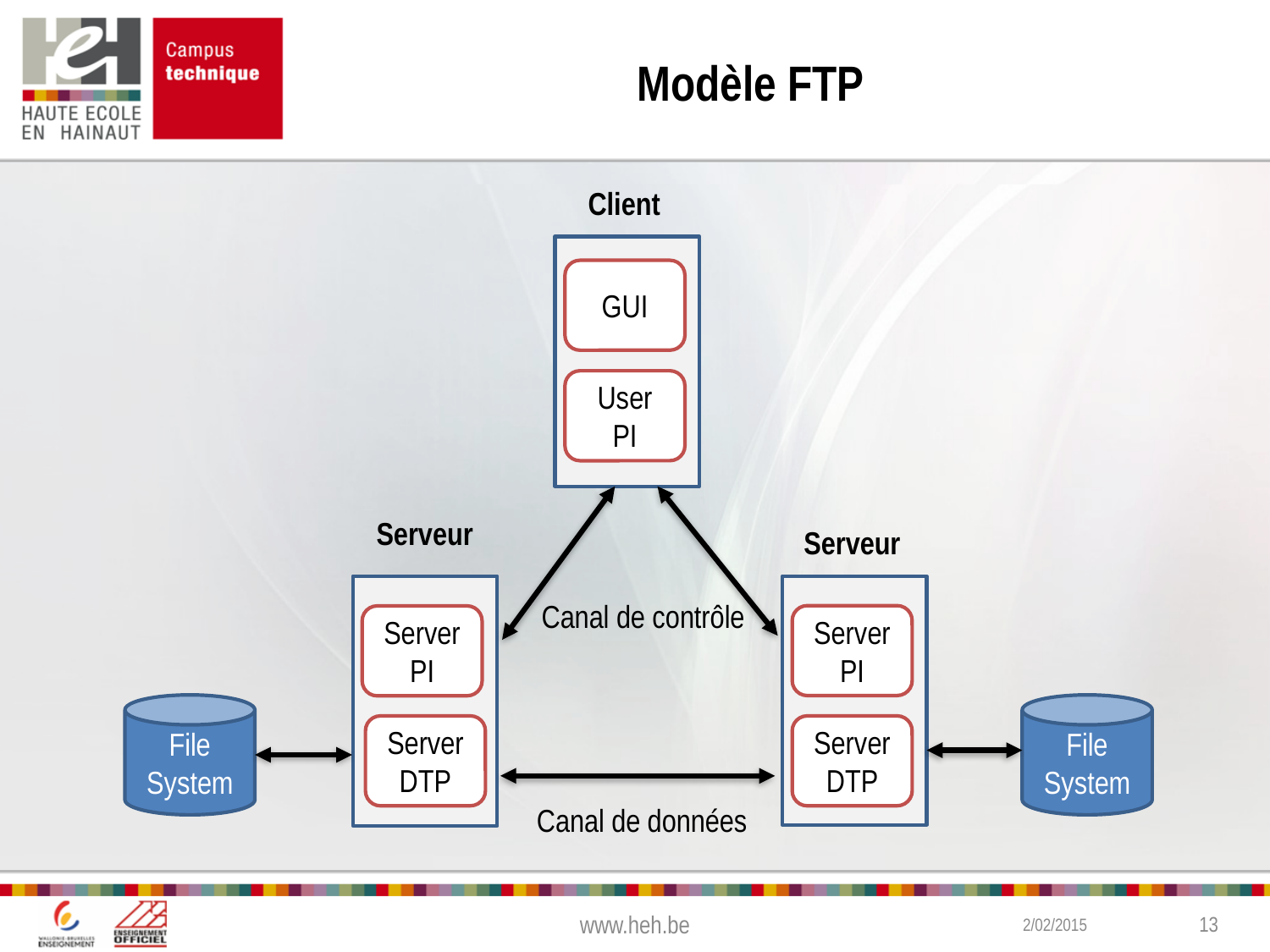

# Modèle FTP
Client

GUI
User
PI
Serveur
Serveur

Canal de contrôle
Server
PI
Server
PI
File
System
File
System
Server
DTP
Server
DTP
Canal de données
www.heh.be
2/02/2015
13